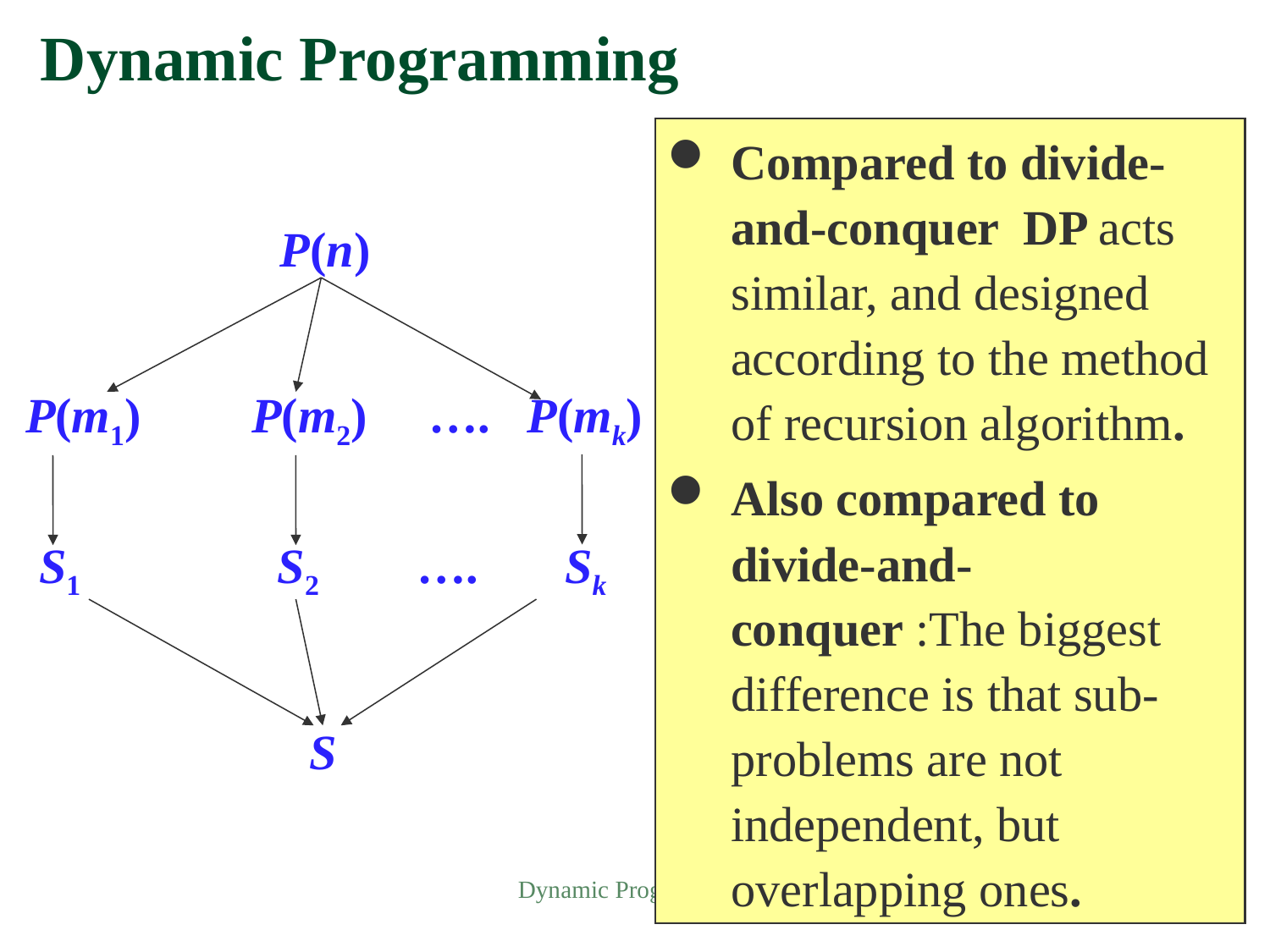

# Dynamic Programming
Compared to divide-and-conquer  DP acts similar, and designed according to the method of recursion algorithm.
Also compared to divide-and-conquer :The biggest difference is that sub-problems are not independent, but overlapping ones.
P(n)

P(m1)         P(m2)     ….   P(mk)

S1                S2        ….       Sk

S
Dynamic Programming
2